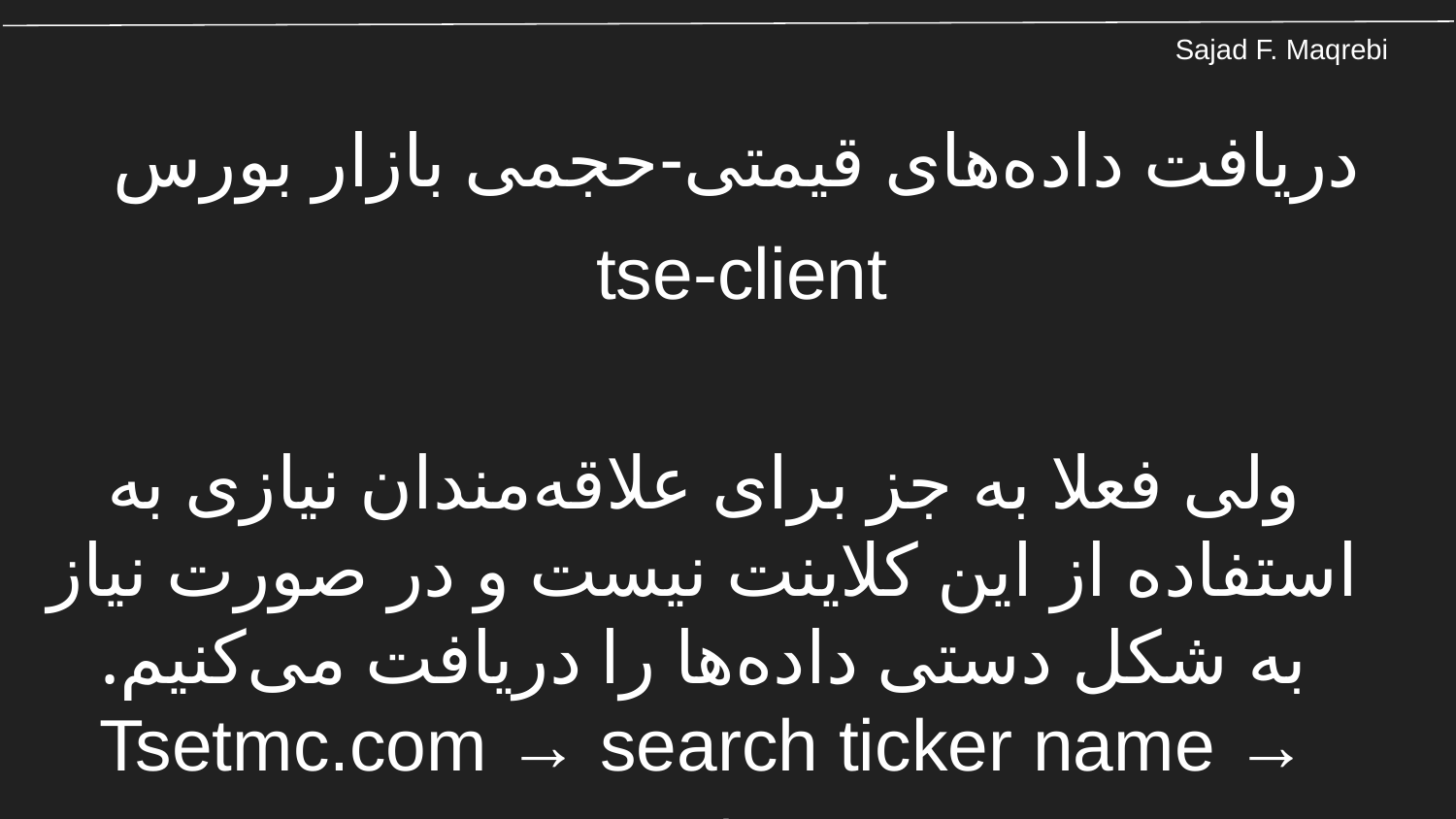

دریافت داده‌های قیمتی-حجمی بازار بورس

# tse-client
ولی فعلا به جز برای علاقه‌مندان نیازی به استفاده از این کلاینت نیست و در صورت نیاز به شکل دستی داده‌ها را دریافت می‌کنیم.
Tsetmc.com → search ticker name → تهیه خروجی